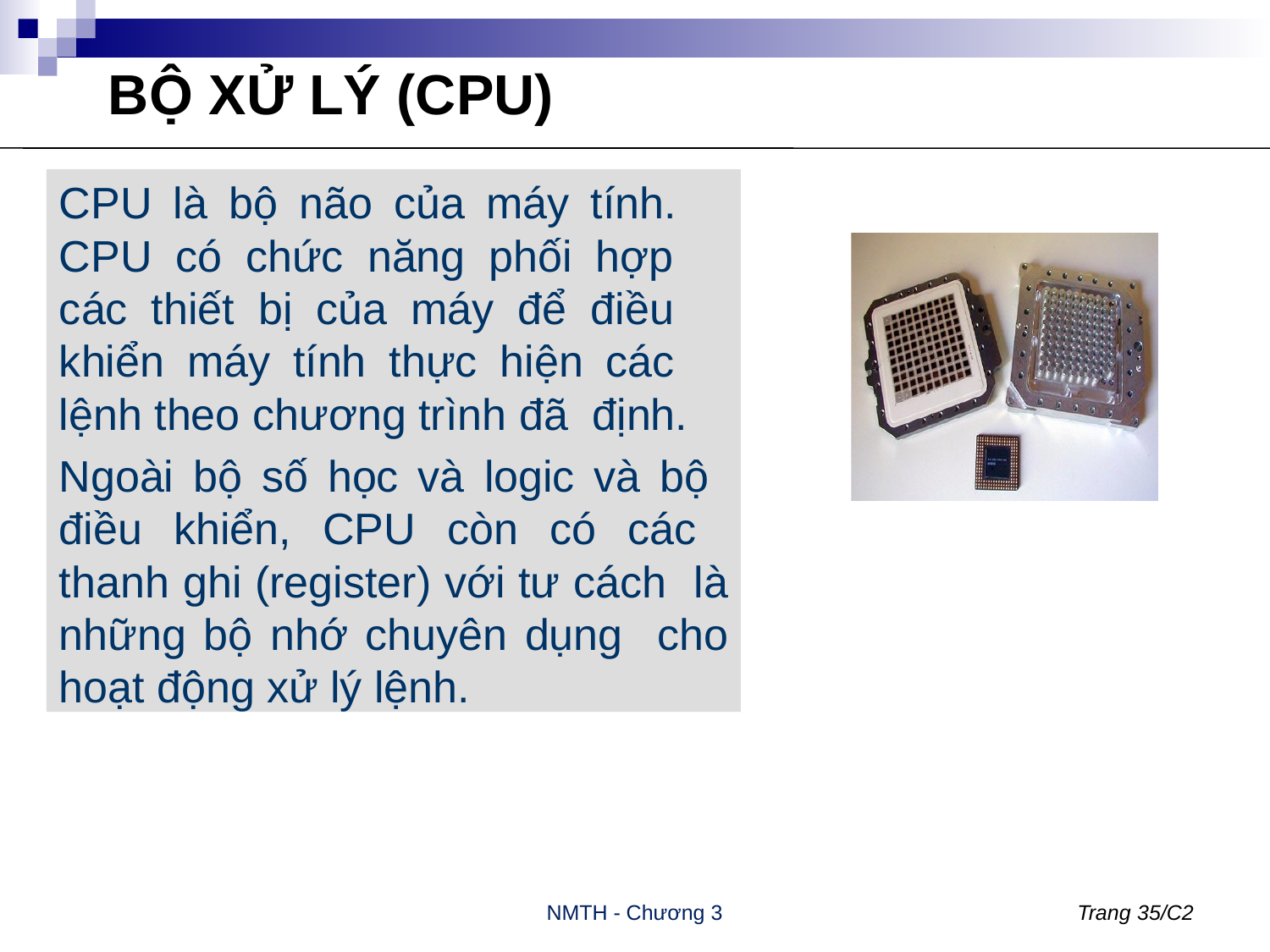

# BỘ XỬ LÝ (CPU)
CPU là bộ não của máy tính.  CPU có chức năng phối hợp  các thiết bị của máy để điều  khiển máy tính thực hiện các  lệnh theo chương trình đã  định.
Ngoài bộ số học và logic và bộ  điều khiển, CPU còn có các  thanh ghi (register) với tư cách  là những bộ nhớ chuyên dụng  cho hoạt động xử lý lệnh.

NMTH - Chương 3
Trang 35/C2